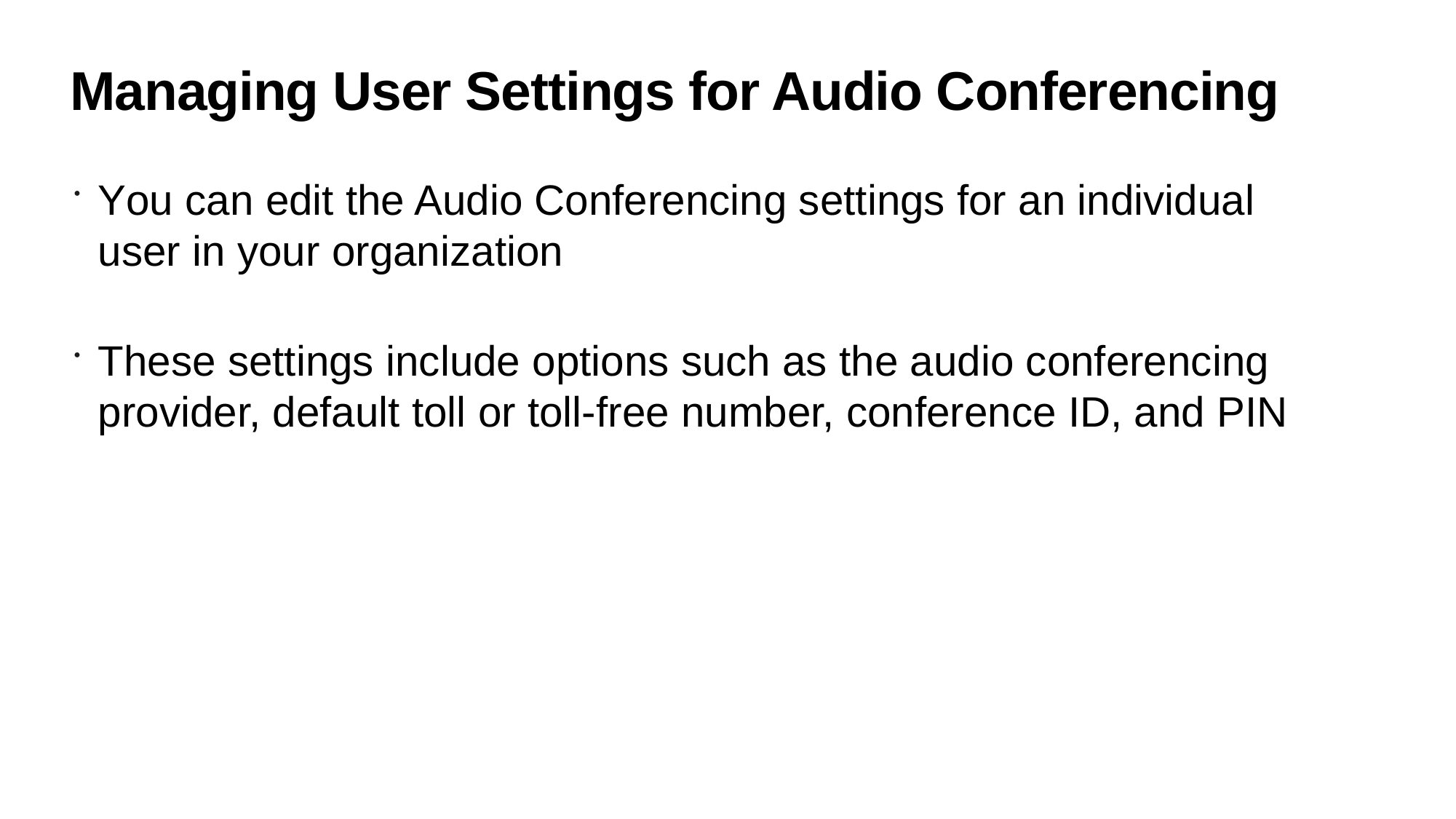

# Managing User Settings for Audio Conferencing
You can edit the Audio Conferencing settings for an individual user in your organization
These settings include options such as the audio conferencing provider, default toll or toll-free number, conference ID, and PIN